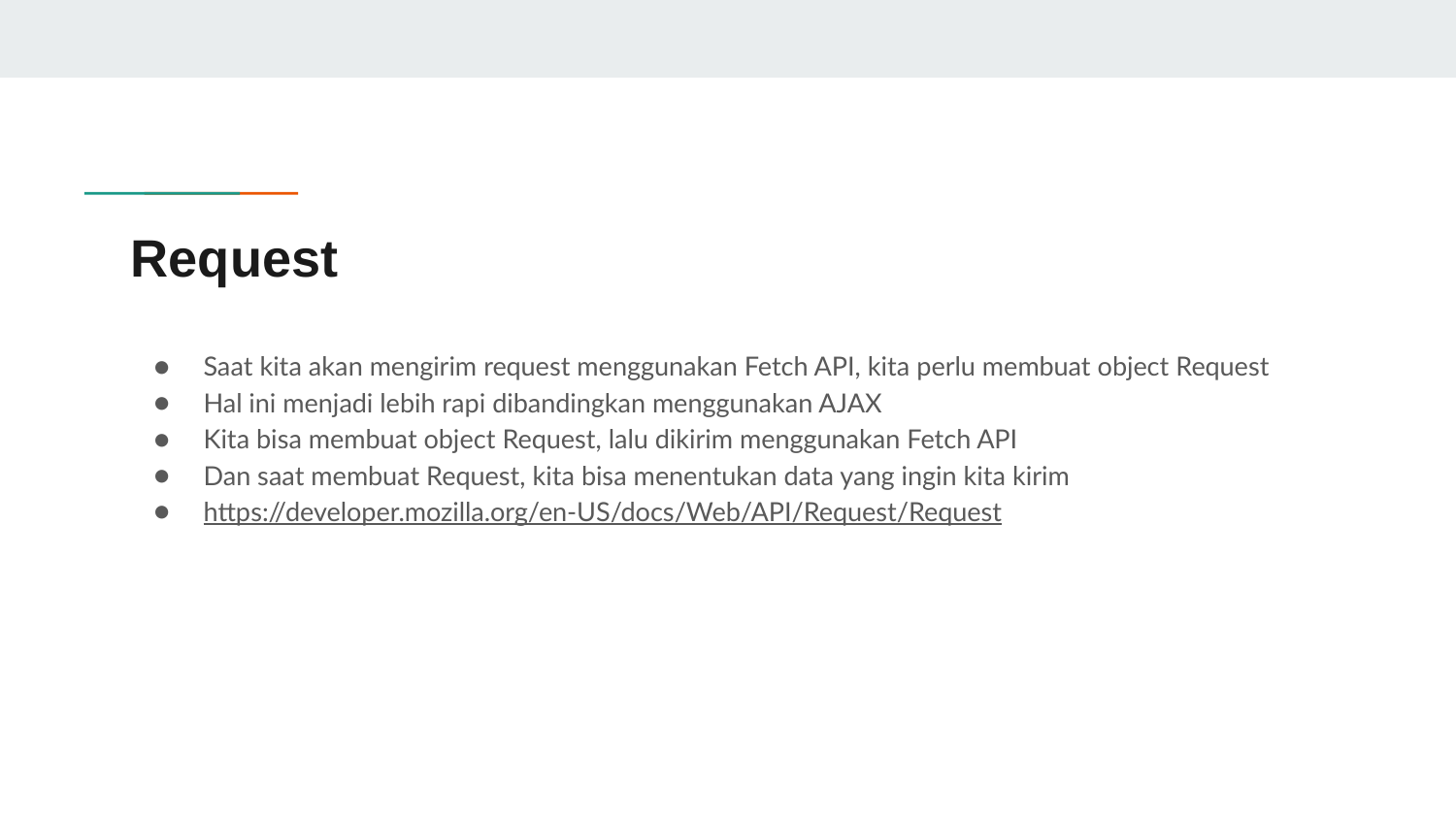

# Request
Saat kita akan mengirim request menggunakan Fetch API, kita perlu membuat object Request
Hal ini menjadi lebih rapi dibandingkan menggunakan AJAX
Kita bisa membuat object Request, lalu dikirim menggunakan Fetch API
Dan saat membuat Request, kita bisa menentukan data yang ingin kita kirim
https://developer.mozilla.org/en-US/docs/Web/API/Request/Request